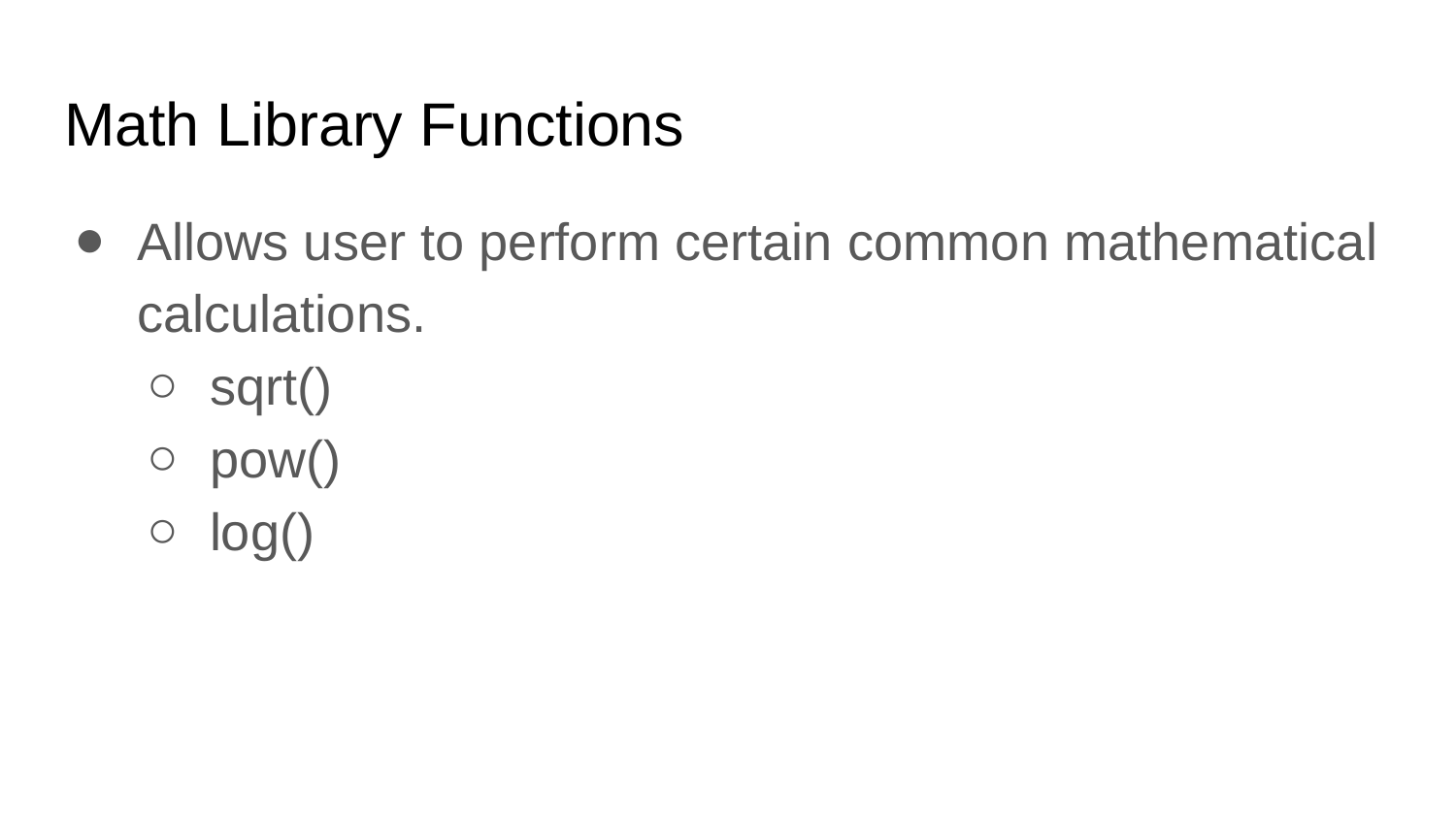

# Math Library Functions
Allows user to perform certain common mathematical calculations.
sqrt()
pow()
log()